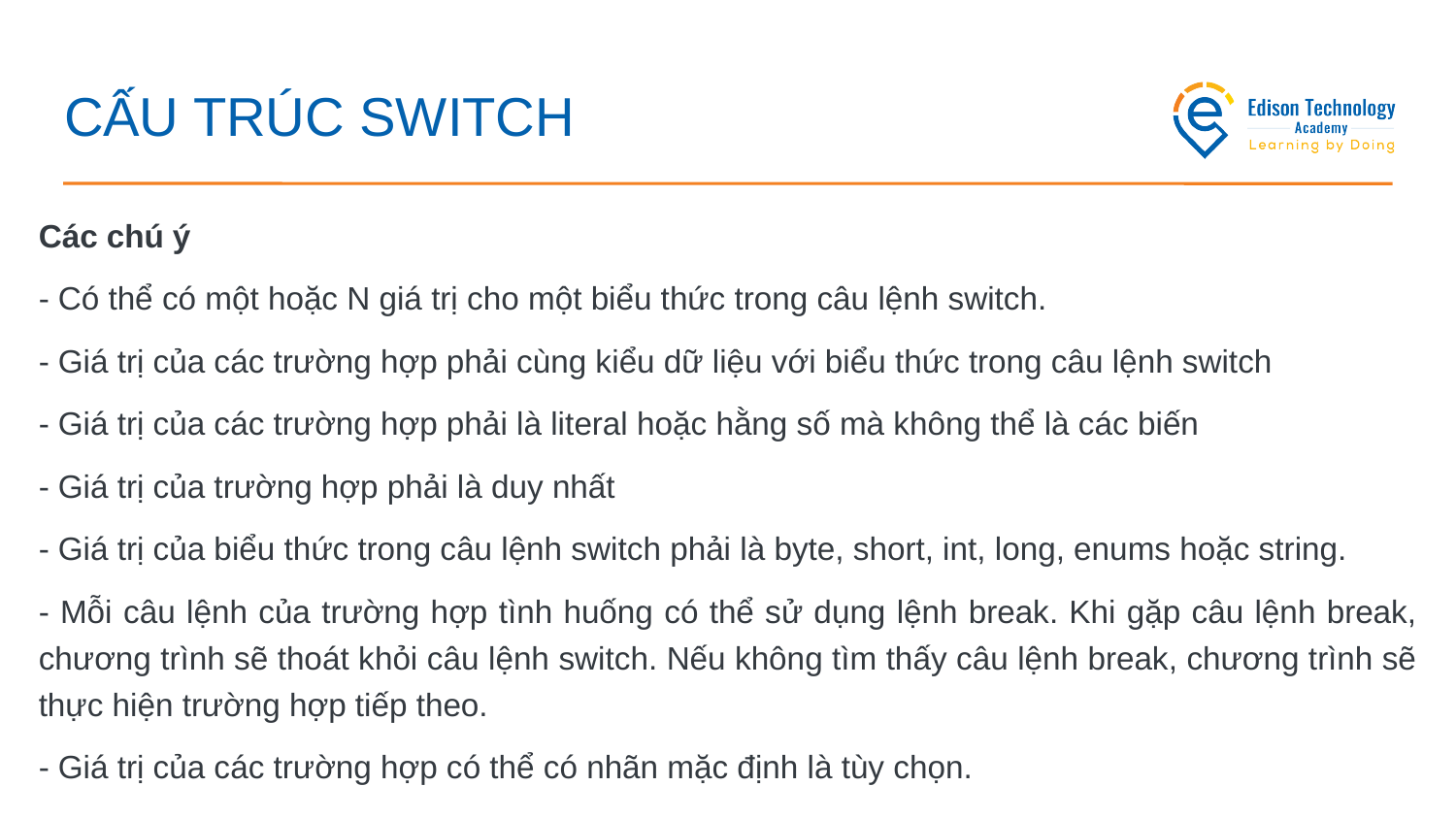

# CẤU TRÚC SWITCH
Các chú ý
- Có thể có một hoặc N giá trị cho một biểu thức trong câu lệnh switch.
- Giá trị của các trường hợp phải cùng kiểu dữ liệu với biểu thức trong câu lệnh switch
- Giá trị của các trường hợp phải là literal hoặc hằng số mà không thể là các biến
- Giá trị của trường hợp phải là duy nhất
- Giá trị của biểu thức trong câu lệnh switch phải là byte, short, int, long, enums hoặc string.
- Mỗi câu lệnh của trường hợp tình huống có thể sử dụng lệnh break. Khi gặp câu lệnh break, chương trình sẽ thoát khỏi câu lệnh switch. Nếu không tìm thấy câu lệnh break, chương trình sẽ thực hiện trường hợp tiếp theo.
- Giá trị của các trường hợp có thể có nhãn mặc định là tùy chọn.